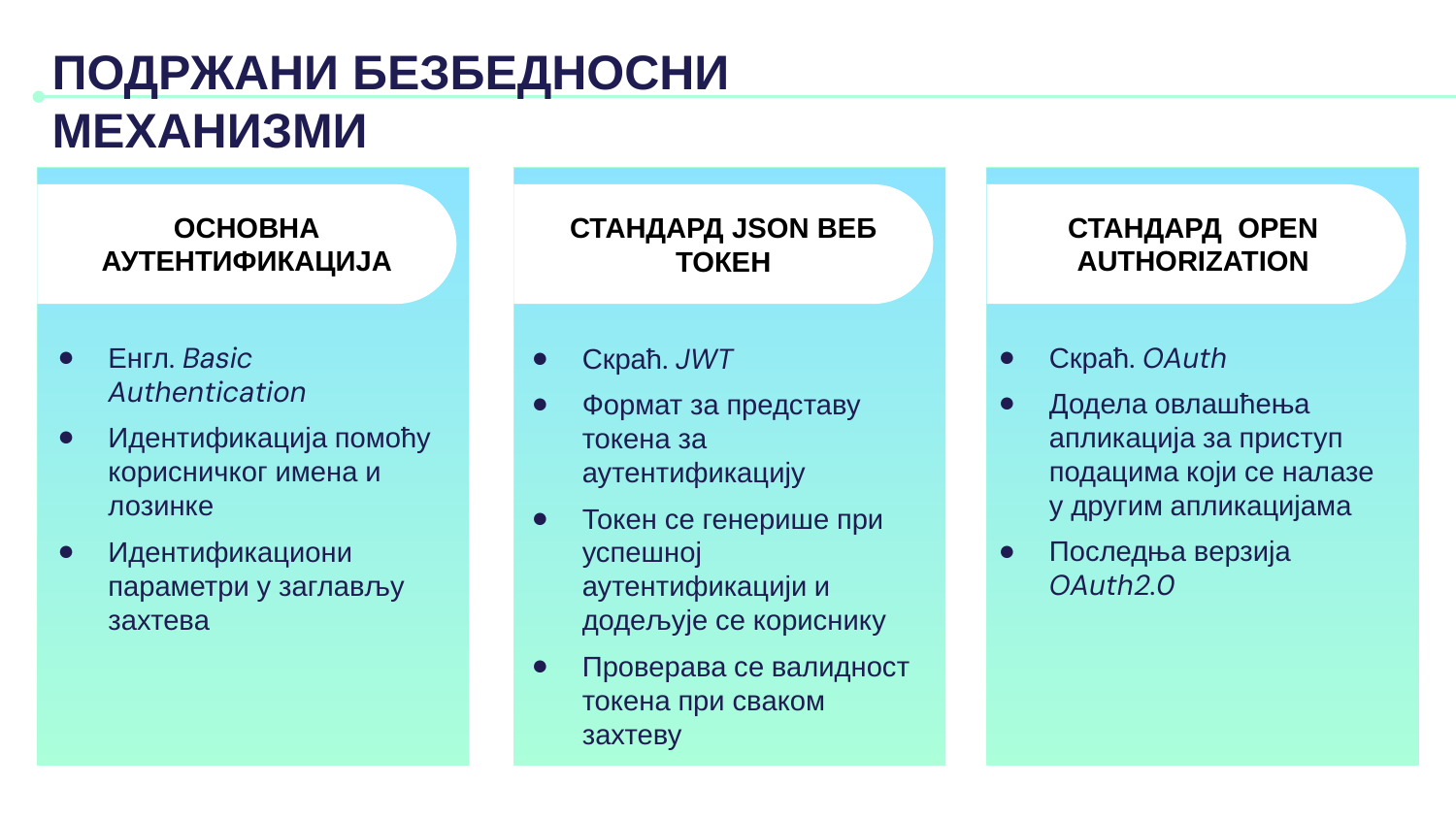

# ПОДРЖАНИ БЕЗБЕДНОСНИ МЕХАНИЗМИ

ОСНОВНА АУТЕНТИФИКАЦИЈА
СТАНДАРД  OPEN AUTHORIZATION
СТАНДАРД JSON ВЕБ ТОКЕН
Скраћ. OAuth
Додела овлашћења апликација за приступ подацима који се налазе у другим апликацијама
Последња верзија OAuth2.0
Енгл. Basic Authentication
Идентификација помоћу корисничког имена и лозинке
Идентификациони параметри у заглављу захтева
Скраћ. JWT
Формат за представу токена за аутентификацију
Токен се генерише при успешној аутентификацији и додељује се кориснику
Проверава се валидност токена при сваком захтеву